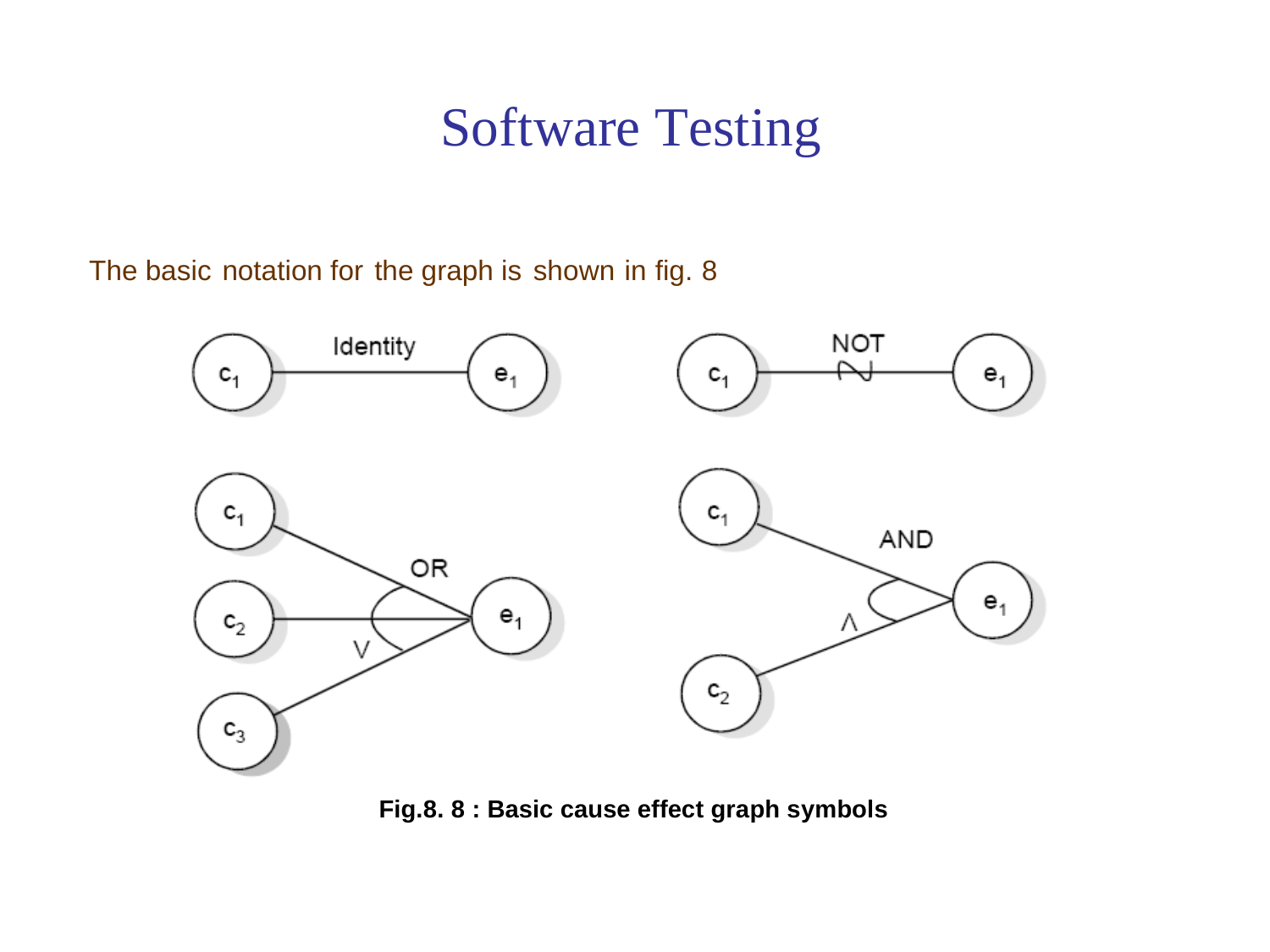

Software Testing
The basic
notation for
the graph is
shown
in
fig.
8

Fig.8. 8 : Basic cause effect graph symbols